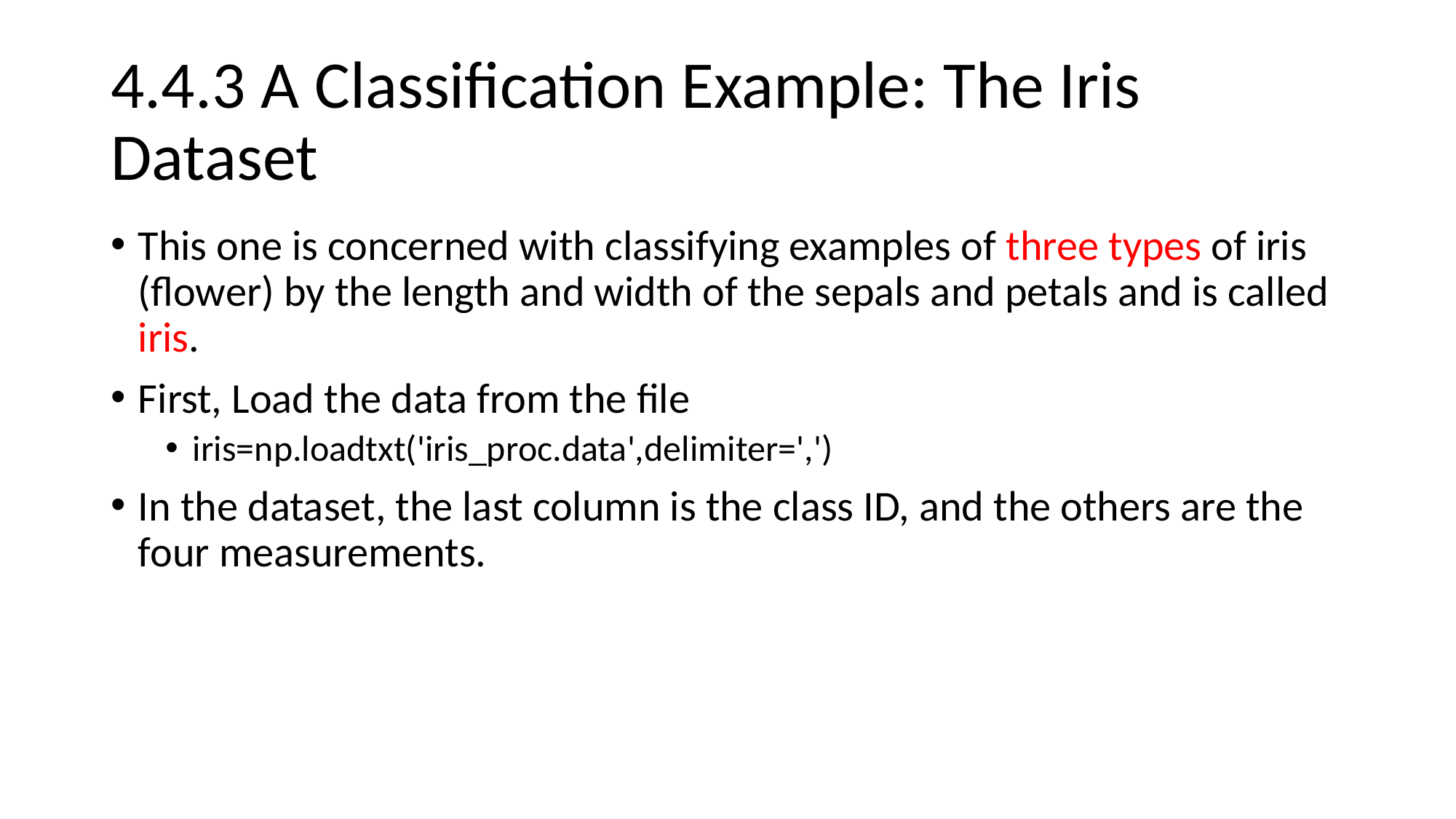

# 4.4.3 A Classification Example: The Iris Dataset
This one is concerned with classifying examples of three types of iris (flower) by the length and width of the sepals and petals and is called iris.
First, Load the data from the file
iris=np.loadtxt('iris_proc.data',delimiter=',')
In the dataset, the last column is the class ID, and the others are the four measurements.